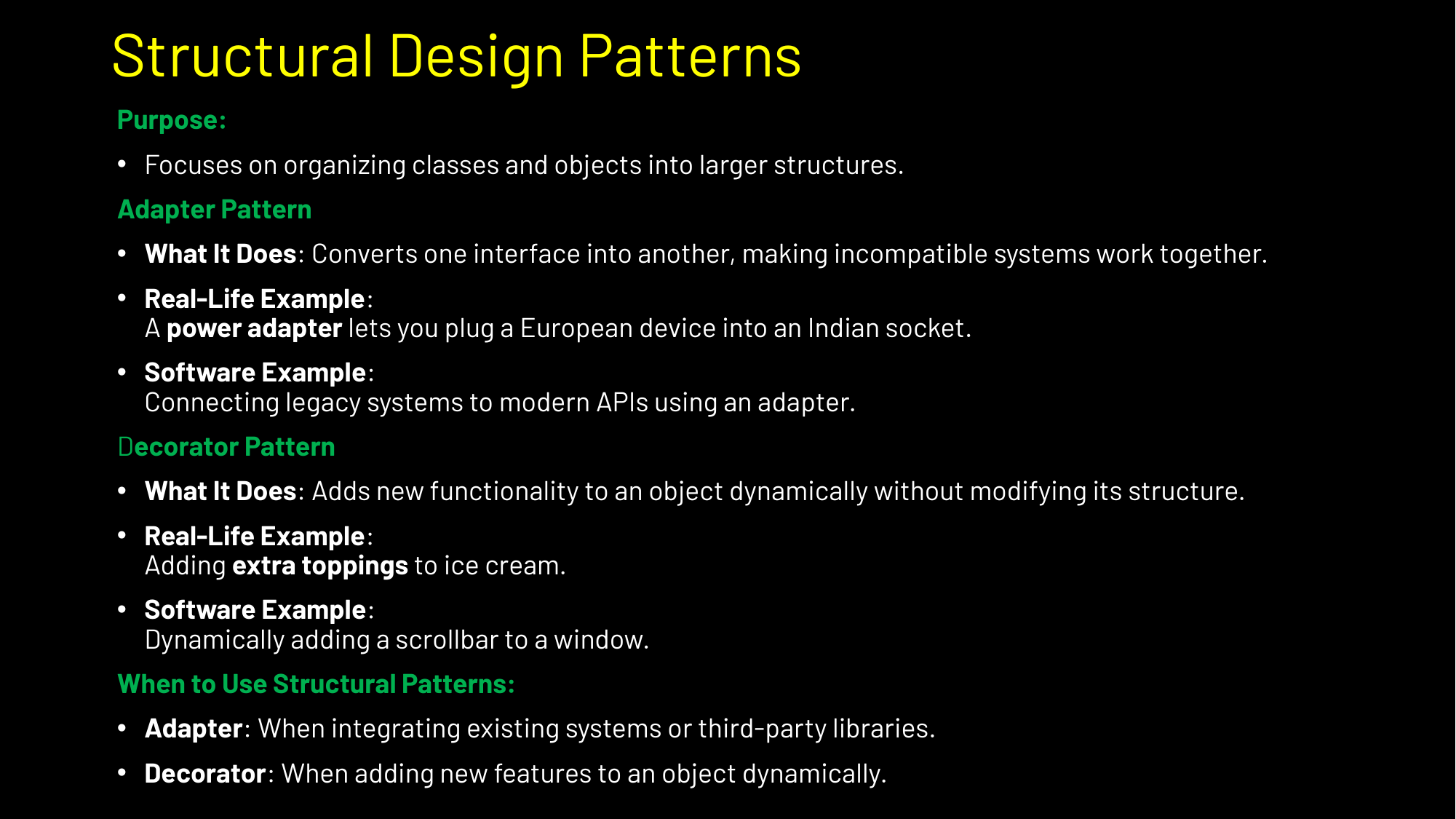

# Structural Design Patterns
Purpose:
Focuses on organizing classes and objects into larger structures.
Adapter Pattern
What It Does: Converts one interface into another, making incompatible systems work together.
Real-Life Example:
A power adapter lets you plug a European device into an Indian socket.
Software Example:
Connecting legacy systems to modern APIs using an adapter.
Decorator Pattern
What It Does: Adds new functionality to an object dynamically without modifying its structure.
Real-Life Example:
Adding extra toppings to ice cream.
Software Example:
Dynamically adding a scrollbar to a window.
When to Use Structural Patterns:
Adapter: When integrating existing systems or third-party libraries.
Decorator: When adding new features to an object dynamically.